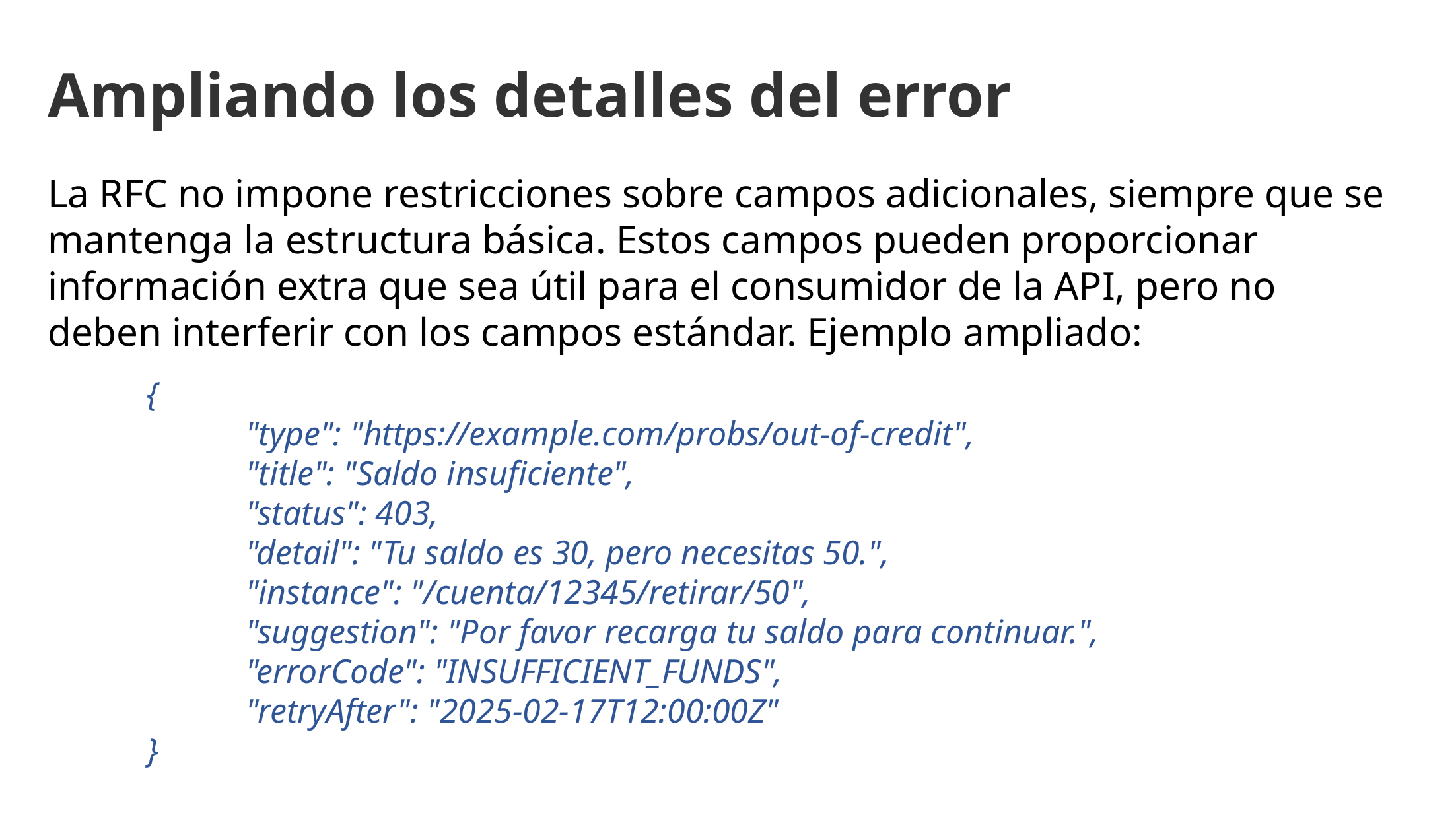

Ampliando los detalles del error
La RFC no impone restricciones sobre campos adicionales, siempre que se mantenga la estructura básica. Estos campos pueden proporcionar información extra que sea útil para el consumidor de la API, pero no deben interferir con los campos estándar. Ejemplo ampliado:
	{
		"type": "https://example.com/probs/out-of-credit",
		"title": "Saldo insuficiente",
		"status": 403,
		"detail": "Tu saldo es 30, pero necesitas 50.",
		"instance": "/cuenta/12345/retirar/50",
		"suggestion": "Por favor recarga tu saldo para continuar.",
		"errorCode": "INSUFFICIENT_FUNDS",
		"retryAfter": "2025-02-17T12:00:00Z"
	}